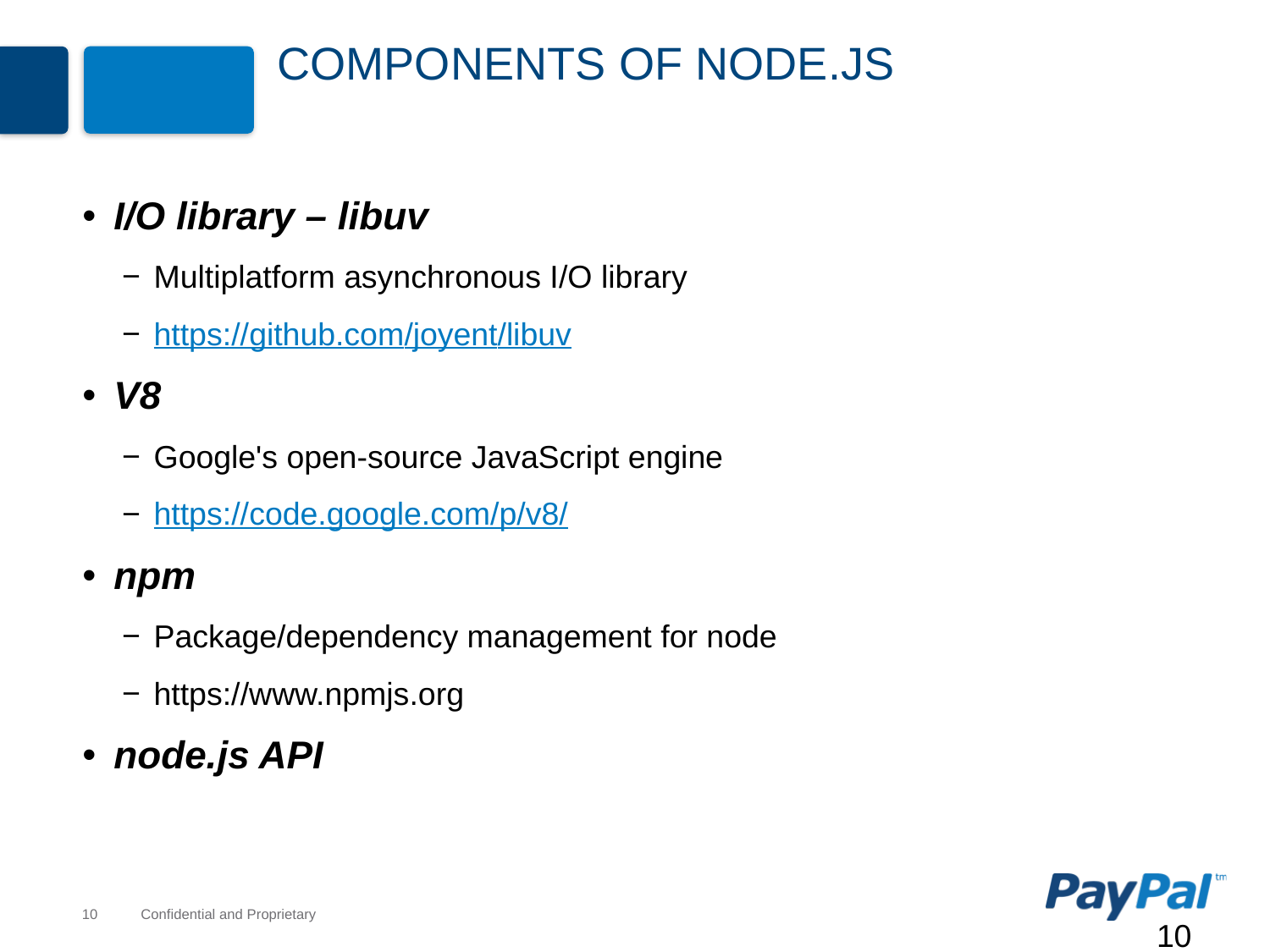

# Components of node.js
I/O library – libuv
Multiplatform asynchronous I/O library
https://github.com/joyent/libuv
V8
Google's open-source JavaScript engine
https://code.google.com/p/v8/
npm
Package/dependency management for node
https://www.npmjs.org
node.js API
10